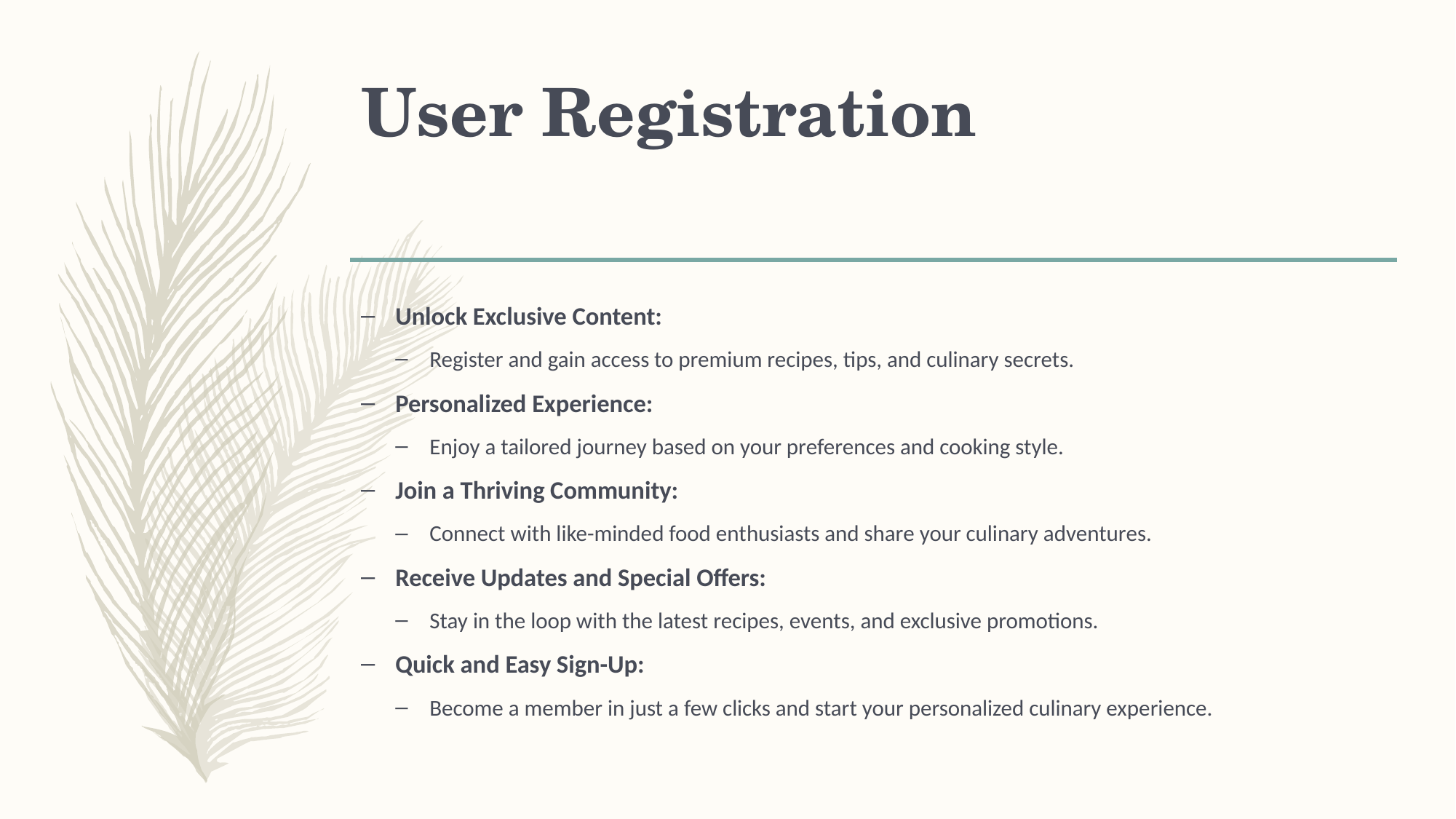

# User Registration
Unlock Exclusive Content:
Register and gain access to premium recipes, tips, and culinary secrets.
Personalized Experience:
Enjoy a tailored journey based on your preferences and cooking style.
Join a Thriving Community:
Connect with like-minded food enthusiasts and share your culinary adventures.
Receive Updates and Special Offers:
Stay in the loop with the latest recipes, events, and exclusive promotions.
Quick and Easy Sign-Up:
Become a member in just a few clicks and start your personalized culinary experience.